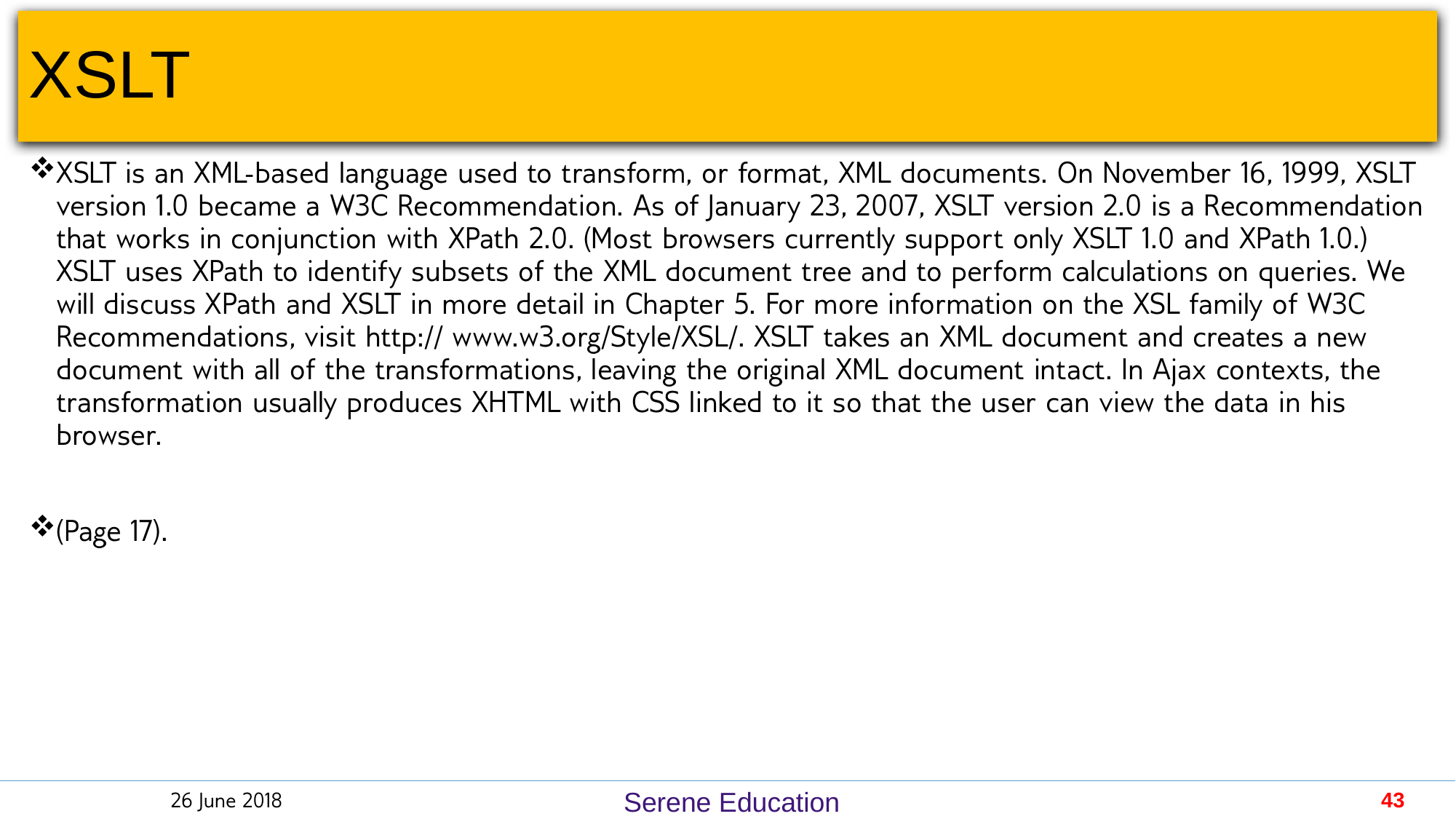

# XSLT
XSLT is an XML-based language used to transform, or format, XML documents. On November 16, 1999, XSLT version 1.0 became a W3C Recommendation. As of January 23, 2007, XSLT version 2.0 is a Recommendation that works in conjunction with XPath 2.0. (Most browsers currently support only XSLT 1.0 and XPath 1.0.) XSLT uses XPath to identify subsets of the XML document tree and to perform calculations on queries. We will discuss XPath and XSLT in more detail in Chapter 5. For more information on the XSL family of W3C Recommendations, visit http:// www.w3.org/Style/XSL/. XSLT takes an XML document and creates a new document with all of the transformations, leaving the original XML document intact. In Ajax contexts, the transformation usually produces XHTML with CSS linked to it so that the user can view the data in his browser.

(Page 17).
26 June 2018
43